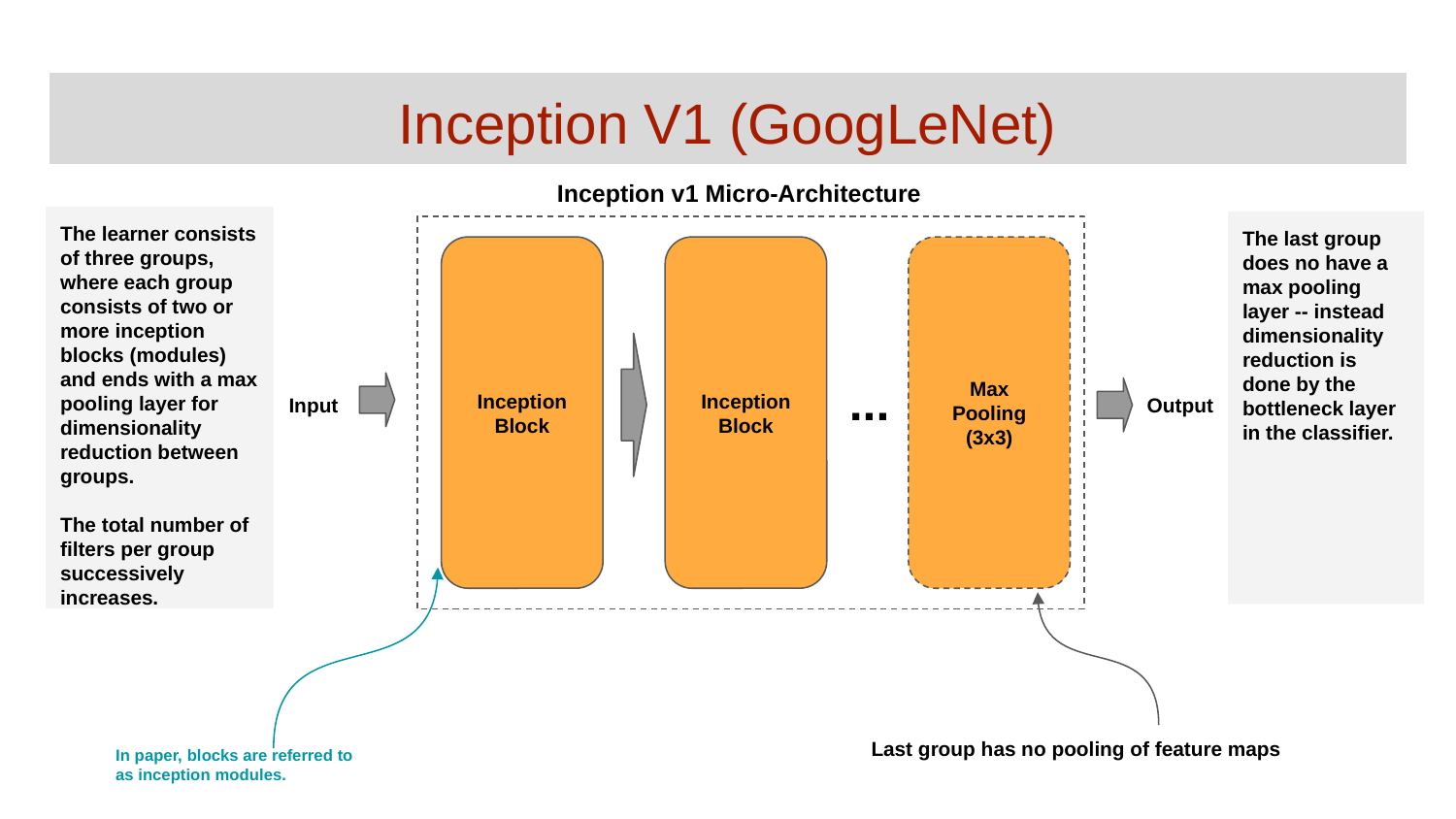

# Inception V1 (GoogLeNet)
Inception v1 Micro-Architecture
The learner consists of three groups, where each group consists of two or more inception blocks (modules) and ends with a max pooling layer for dimensionality reduction between groups.

The total number of filters per group successively increases.

The last group does no have a max pooling layer -- instead dimensionality reduction is done by the bottleneck layer in the classifier.

Inception
Block
Inception
Block
Max
Pooling
(3x3)
Output
...
Output
Input

Last group has no pooling of feature maps
In paper, blocks are referred to
as inception modules.